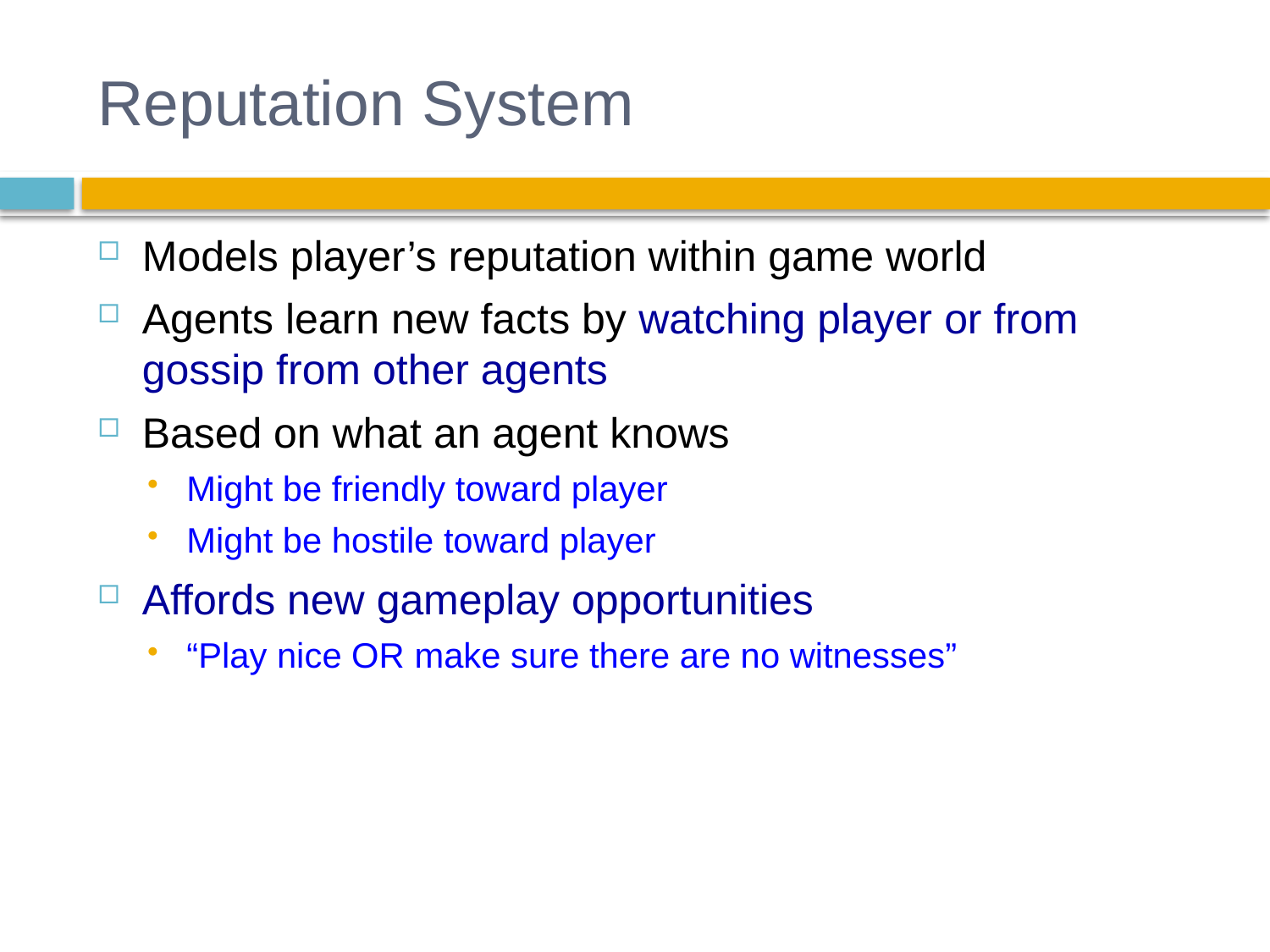

# Reputation System
Models player’s reputation within game world
Agents learn new facts by watching player or from gossip from other agents
Based on what an agent knows
Might be friendly toward player
Might be hostile toward player
Affords new gameplay opportunities
“Play nice OR make sure there are no witnesses”